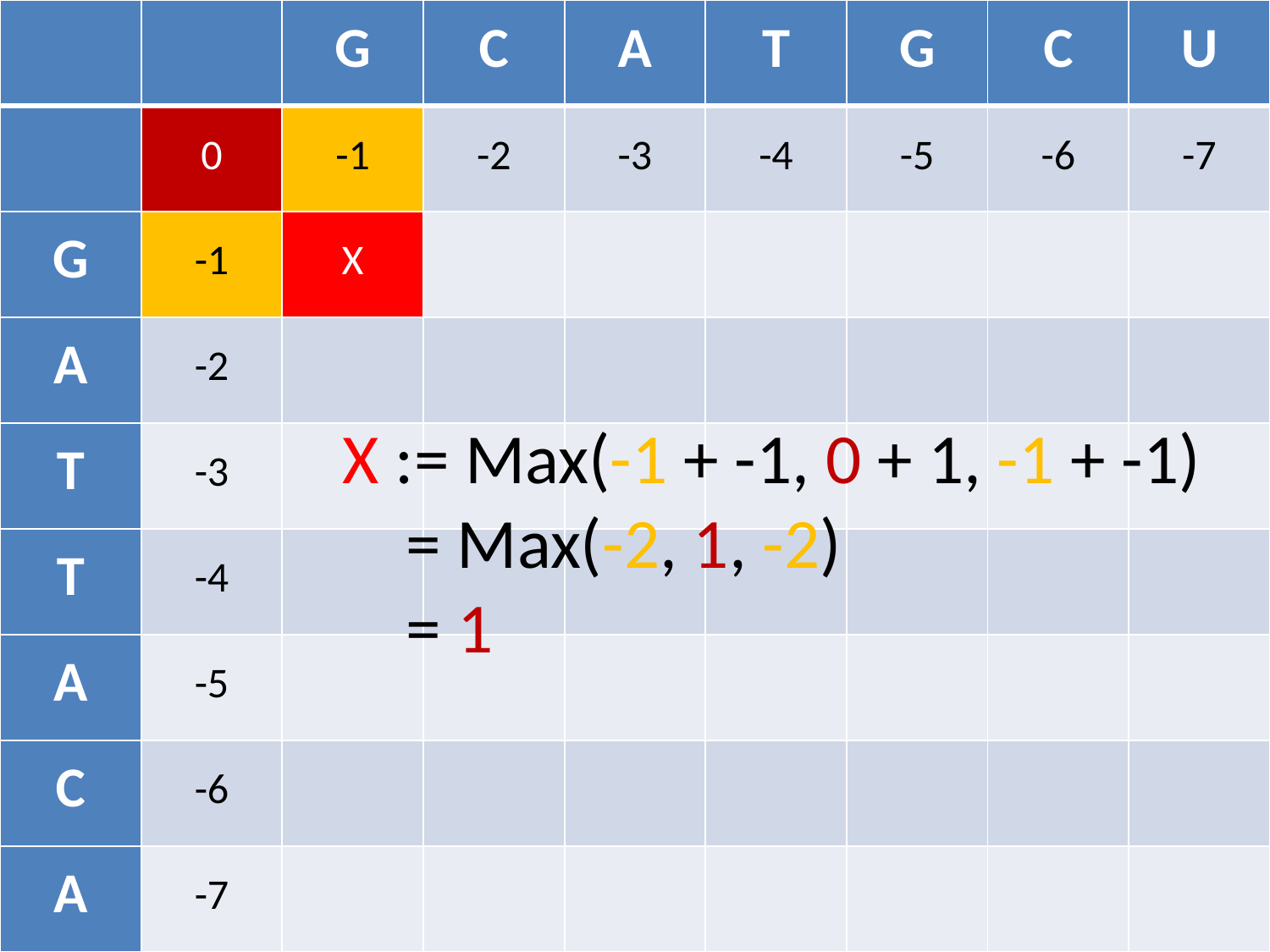

|  |  | G | C | A | T | G | C | U |
| --- | --- | --- | --- | --- | --- | --- | --- | --- |
|  | 0 | -1 | -2 | -3 | -4 | -5 | -6 | -7 |
| G | -1 | X |  |  |  |  |  |  |
| A | -2 |  |  |  |  |  |  |  |
| T | -3 |  |  |  |  |  |  |  |
| T | -4 |  |  |  |  |  |  |  |
| A | -5 |  |  |  |  |  |  |  |
| C | -6 |  |  |  |  |  |  |  |
| A | -7 |  |  |  |  |  |  |  |
X := Max(-1 + -1, 0 + 1, -1 + -1)
    = Max(-2, 1, -2)
    = 1
CSCI 1103 Computer Science 1 Honors